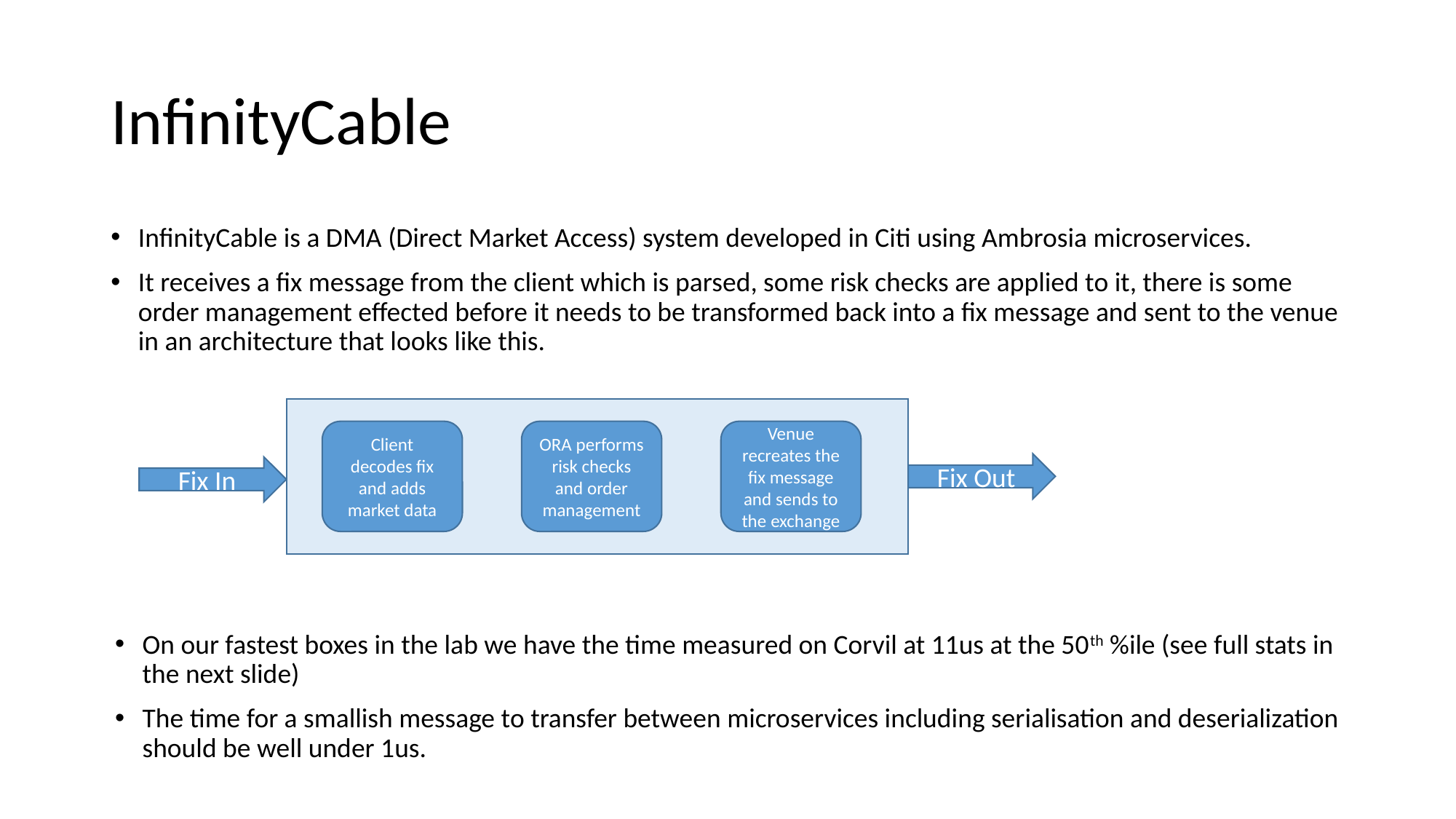

# InfinityCable
InfinityCable is a DMA (Direct Market Access) system developed in Citi using Ambrosia microservices.
It receives a fix message from the client which is parsed, some risk checks are applied to it, there is some order management effected before it needs to be transformed back into a fix message and sent to the venue in an architecture that looks like this.

Client decodes fix and adds market data
ORA performs risk checks and order management
Venue recreates the fix message and sends to the exchange
Fix Out
Fix In
On our fastest boxes in the lab we have the time measured on Corvil at 11us at the 50th %ile (see full stats in the next slide)
The time for a smallish message to transfer between microservices including serialisation and deserialization should be well under 1us.